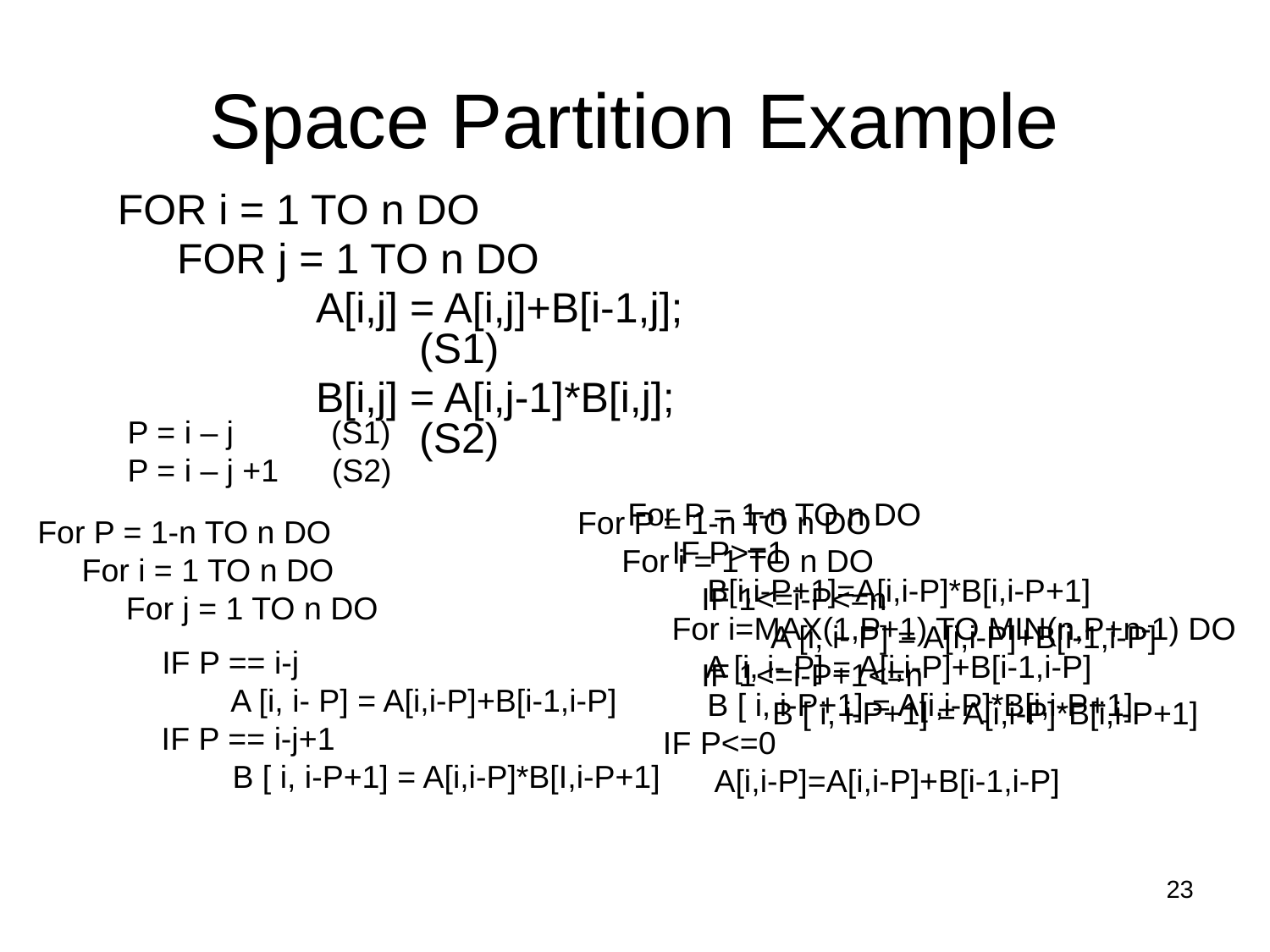

# Space Partition Example
FOR i = 1 TO n DO
	 FOR j = 1 TO n DO
		  A[i,j] = A[i,j]+B[i-1,j];			(S1)
		  B[i,j] = A[i,j-1]*B[i,j];			(S2)
P = i – j           (S1)
P = i – j +1      (S2)
For P = 1-n TO n DO
     IF P>=1
         B[i,i-P+1]=A[i,i-P]*B[i,i-P+1]
     For i=MAX(1,P+1) TO MIN(n,P+n-1) DO
         A [i, i- P] = A[i,i-P]+B[i-1,i-P]
         B [ i, i-P+1] = A[i,i-P]*B[i,i-P+1]
    IF P<=0
          A[i,i-P]=A[i,i-P]+B[i-1,i-P]
For P = 1-n TO n DO
     For i = 1 TO n DO
              IF 1<=i-P<=n
                      A [i, i- P] = A[i,i-P]+B[i-1,i-P]
              IF 1<=i-P+1<=n
                      B [ i, i-P+1] = A[i,i-P]*B[i,i-P+1]
For P = 1-n TO n DO
     For i = 1 TO n DO
          For j = 1 TO n DO
              IF P == i-j
                      A [i, i- P] = A[i,i-P]+B[i-1,i-P]
              IF P == i-j+1
                      B [ i, i-P+1] = A[i,i-P]*B[I,i-P+1]
23